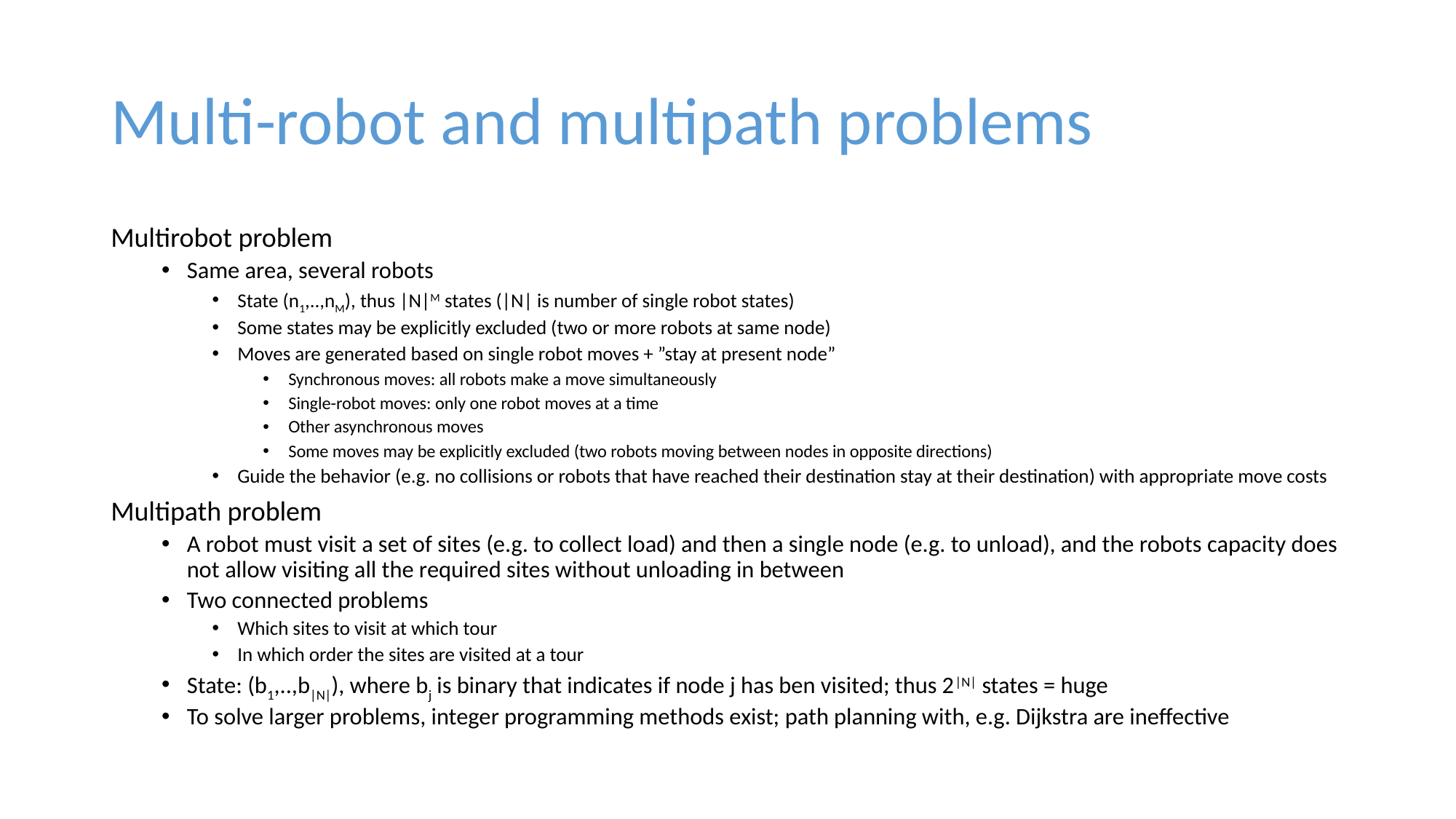

# Multi-robot and multipath problems
Multirobot problem
Same area, several robots
State (n1,..,nM), thus |N|M states (|N| is number of single robot states)
Some states may be explicitly excluded (two or more robots at same node)
Moves are generated based on single robot moves + ”stay at present node”
Synchronous moves: all robots make a move simultaneously
Single-robot moves: only one robot moves at a time
Other asynchronous moves
Some moves may be explicitly excluded (two robots moving between nodes in opposite directions)
Guide the behavior (e.g. no collisions or robots that have reached their destination stay at their destination) with appropriate move costs
Multipath problem
A robot must visit a set of sites (e.g. to collect load) and then a single node (e.g. to unload), and the robots capacity does not allow visiting all the required sites without unloading in between
Two connected problems
Which sites to visit at which tour
In which order the sites are visited at a tour
State: (b1,..,b|N|), where bj is binary that indicates if node j has ben visited; thus 2|N| states = huge
To solve larger problems, integer programming methods exist; path planning with, e.g. Dijkstra are ineffective